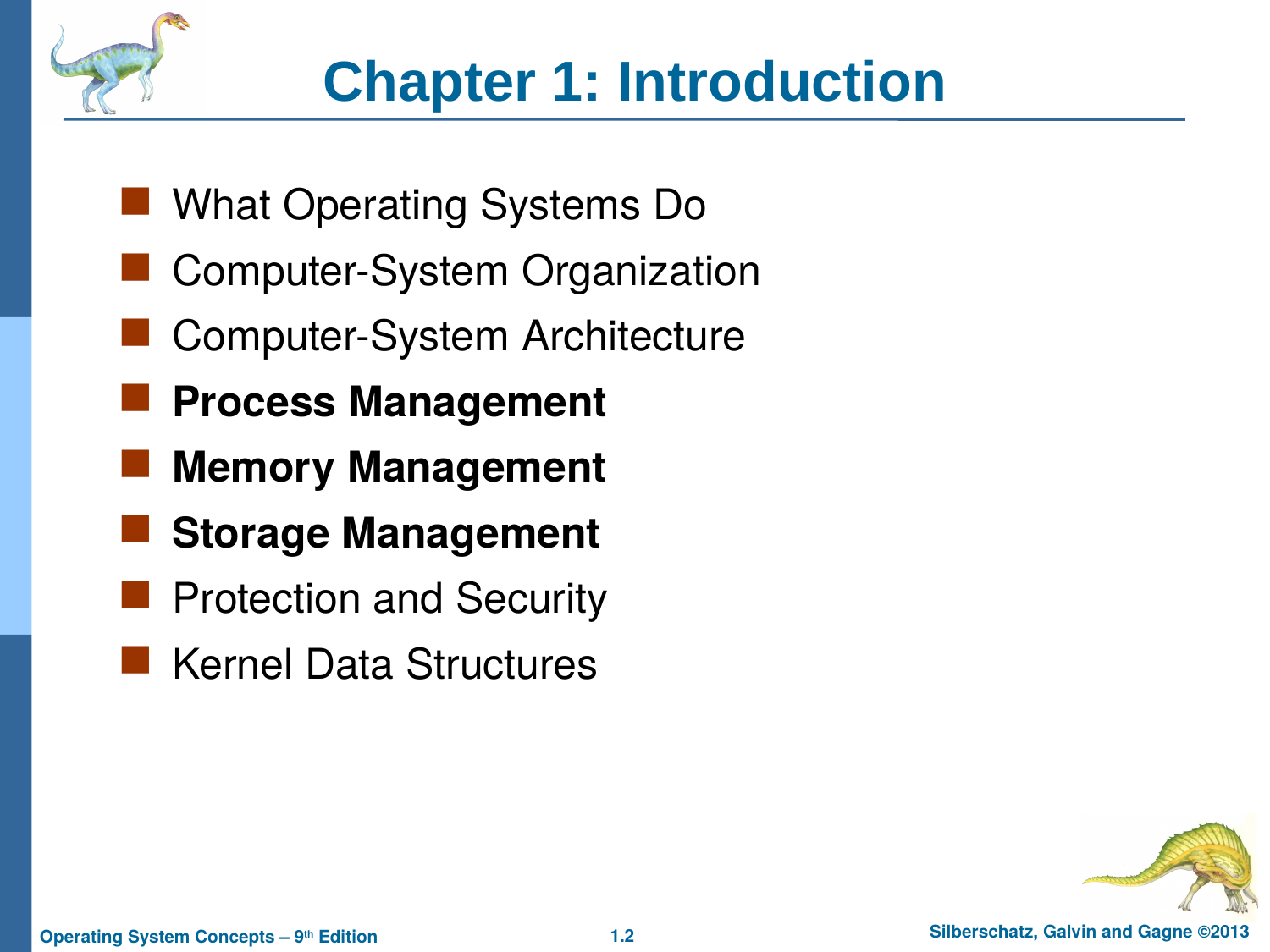

Chapter 1: Introduction
What Operating Systems Do
Computer-System Organization
Computer-System Architecture
Process Management
Memory Management
Storage Management
Protection and Security
Kernel Data Structures